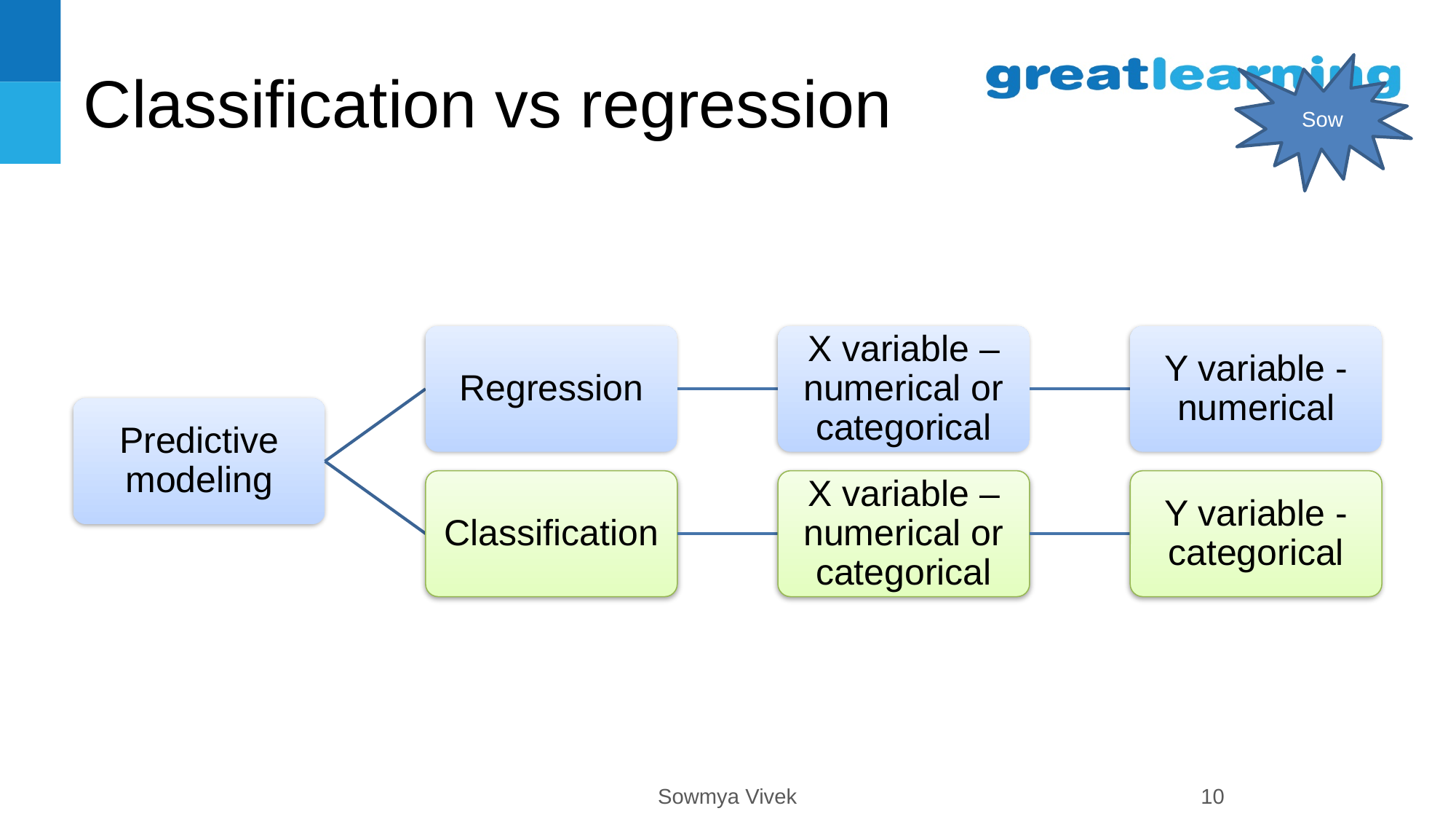

# Classification vs regression
Sow

Regression
X variable – numerical or categorical
Y variable - numerical

Predictive modeling

Classification
X variable – numerical or categorical
Y variable - categorical

Sowmya Vivek
10